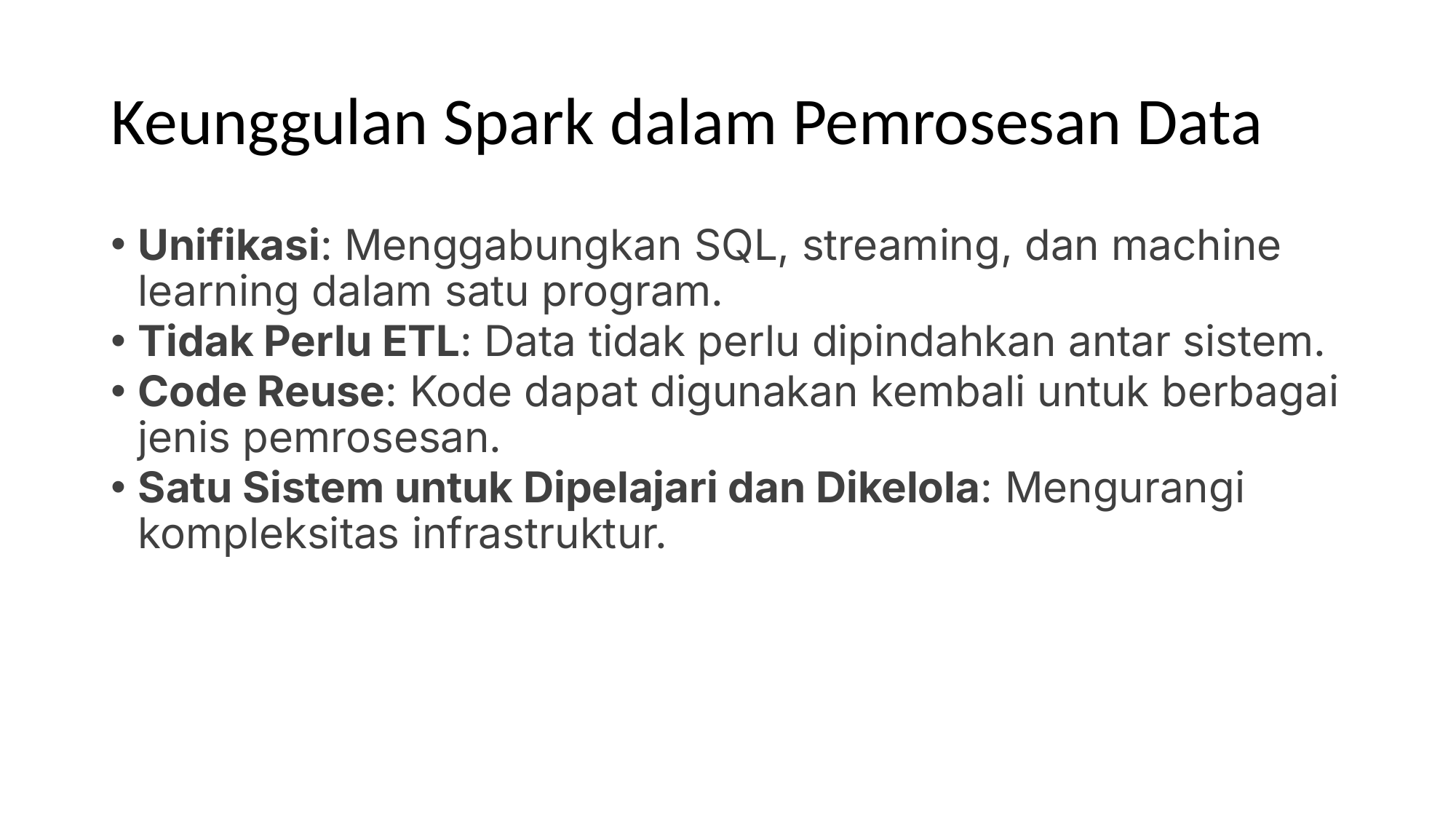

# Keunggulan Spark dalam Pemrosesan Data
Unifikasi: Menggabungkan SQL, streaming, dan machine learning dalam satu program.
Tidak Perlu ETL: Data tidak perlu dipindahkan antar sistem.
Code Reuse: Kode dapat digunakan kembali untuk berbagai jenis pemrosesan.
Satu Sistem untuk Dipelajari dan Dikelola: Mengurangi kompleksitas infrastruktur.